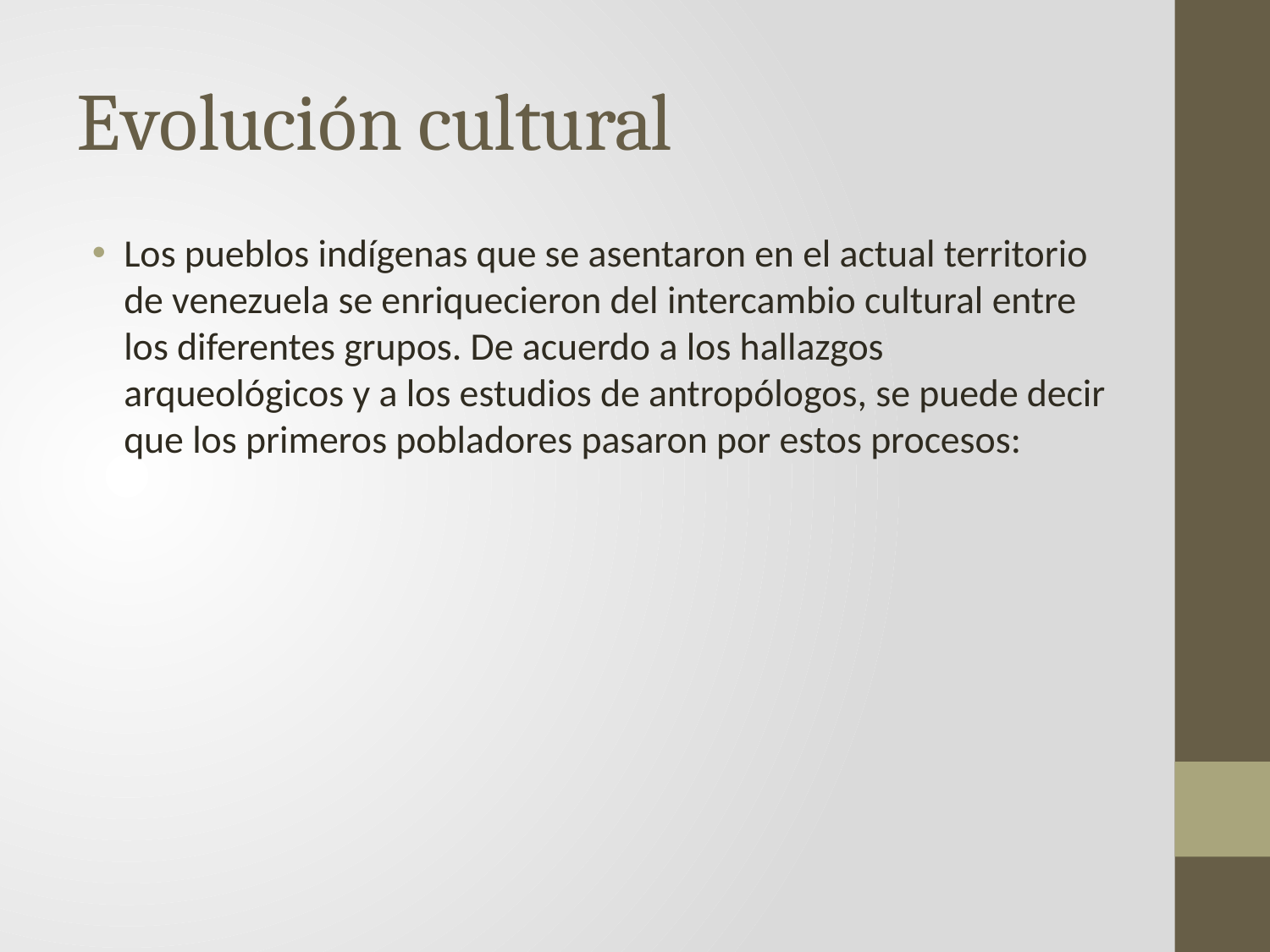

# Evolución cultural
Los pueblos indígenas que se asentaron en el actual territorio de venezuela se enriquecieron del intercambio cultural entre los diferentes grupos. De acuerdo a los hallazgos arqueológicos y a los estudios de antropólogos, se puede decir que los primeros pobladores pasaron por estos procesos: